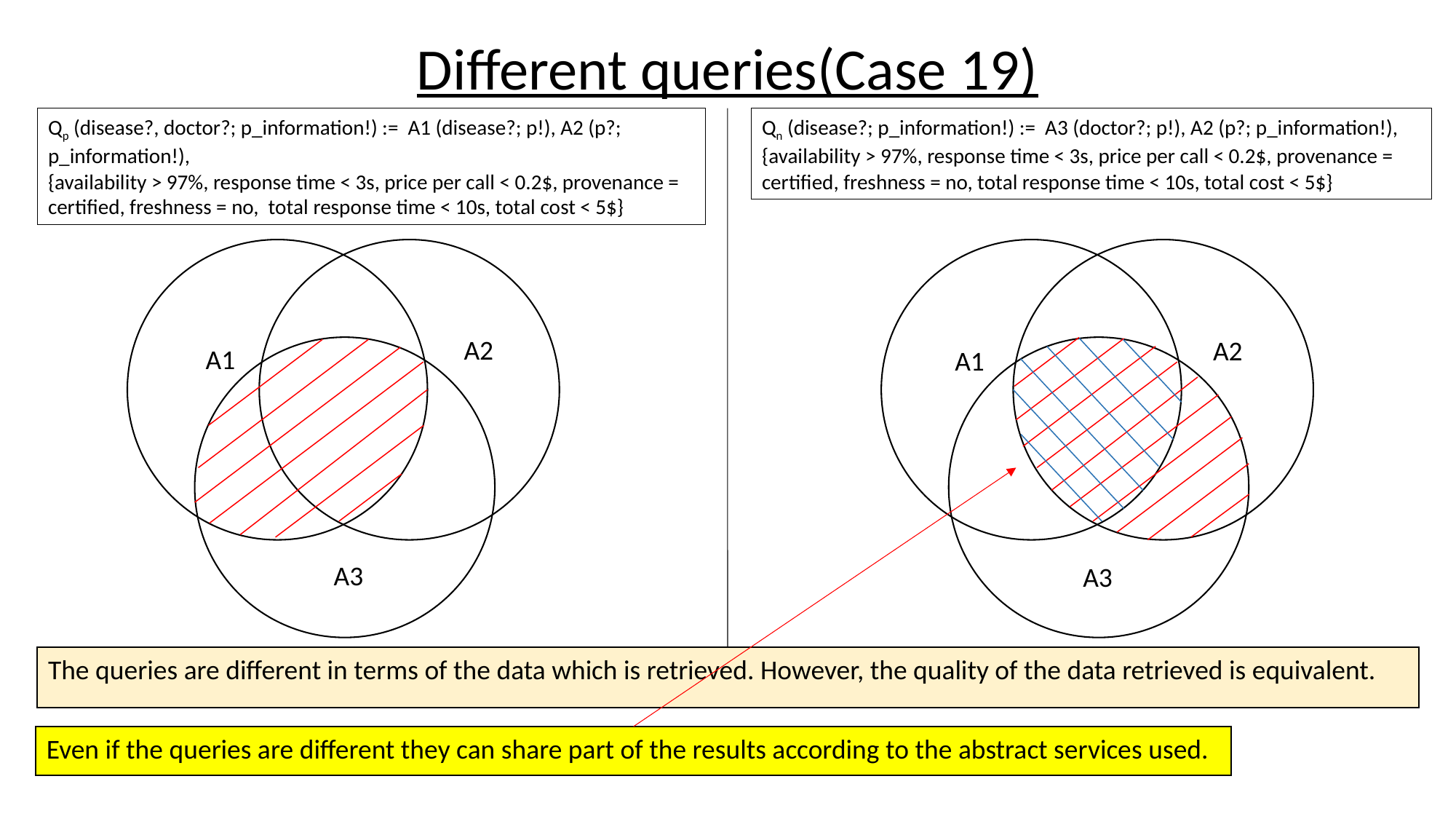

# Different queries(Case 19)
Qp (disease?, doctor?; p_information!) :=  A1 (disease?; p!), A2 (p?; p_information!),
{availability > 97%, response time < 3s, price per call < 0.2$, provenance = certified, freshness = no,  total response time < 10s, total cost < 5$}
Qn (disease?; p_information!) :=  A3 (doctor?; p!), A2 (p?; p_information!),
{availability > 97%, response time < 3s, price per call < 0.2$, provenance = certified, freshness = no, total response time < 10s, total cost < 5$}

A2
A1
A3

A2
A1
A3
The queries are different in terms of the data which is retrieved. However, the quality of the data retrieved is equivalent.
Even if the queries are different they can share part of the results according to the abstract services used.